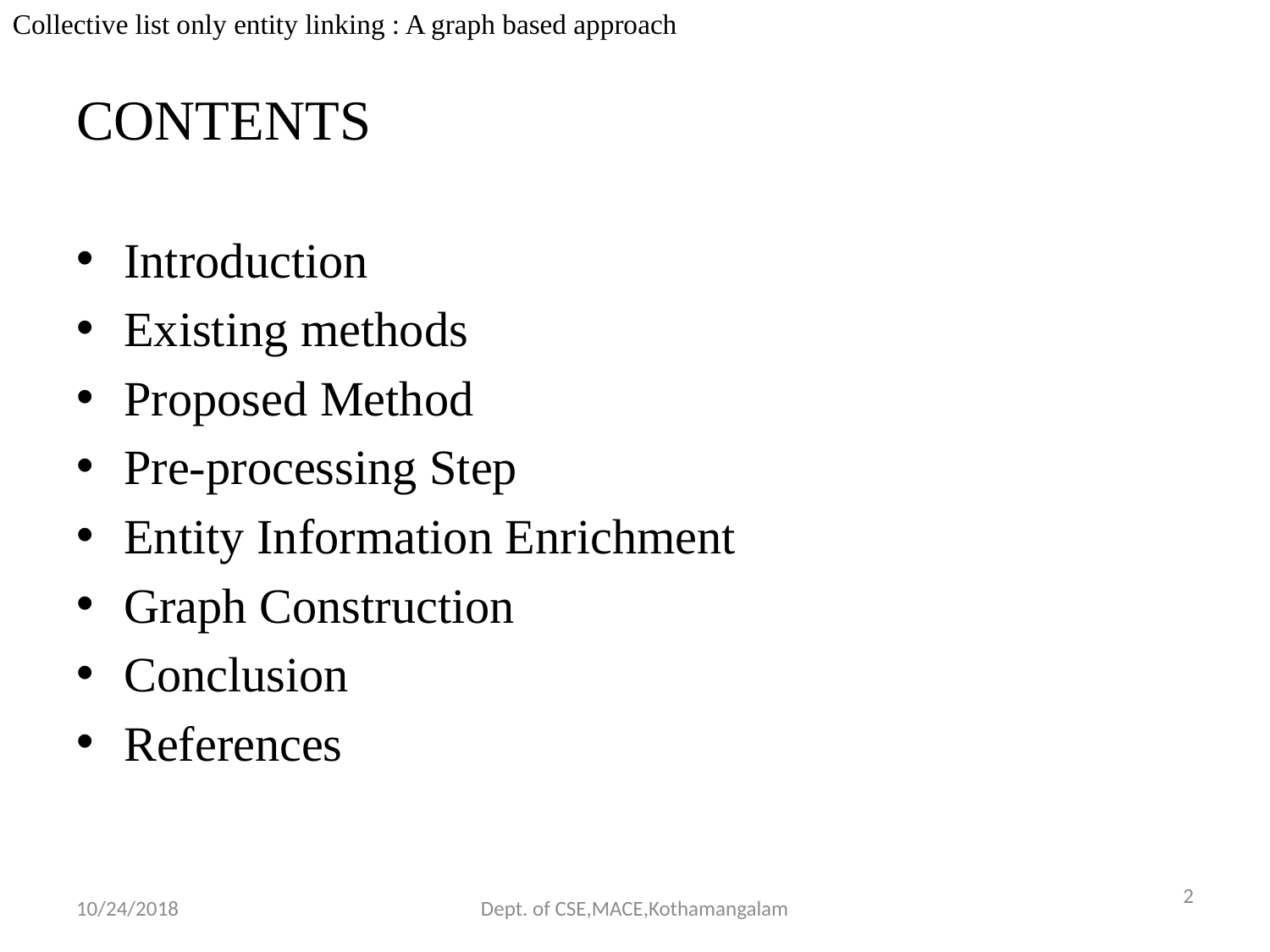

Collective list only entity linking : A graph based approach
# CONTENTS
Introduction
Existing methods
Proposed Method
Pre-processing Step
Entity Information Enrichment
Graph Construction
Conclusion
References

10/24/2018
Dept. of CSE,MACE,Kothamangalam
2